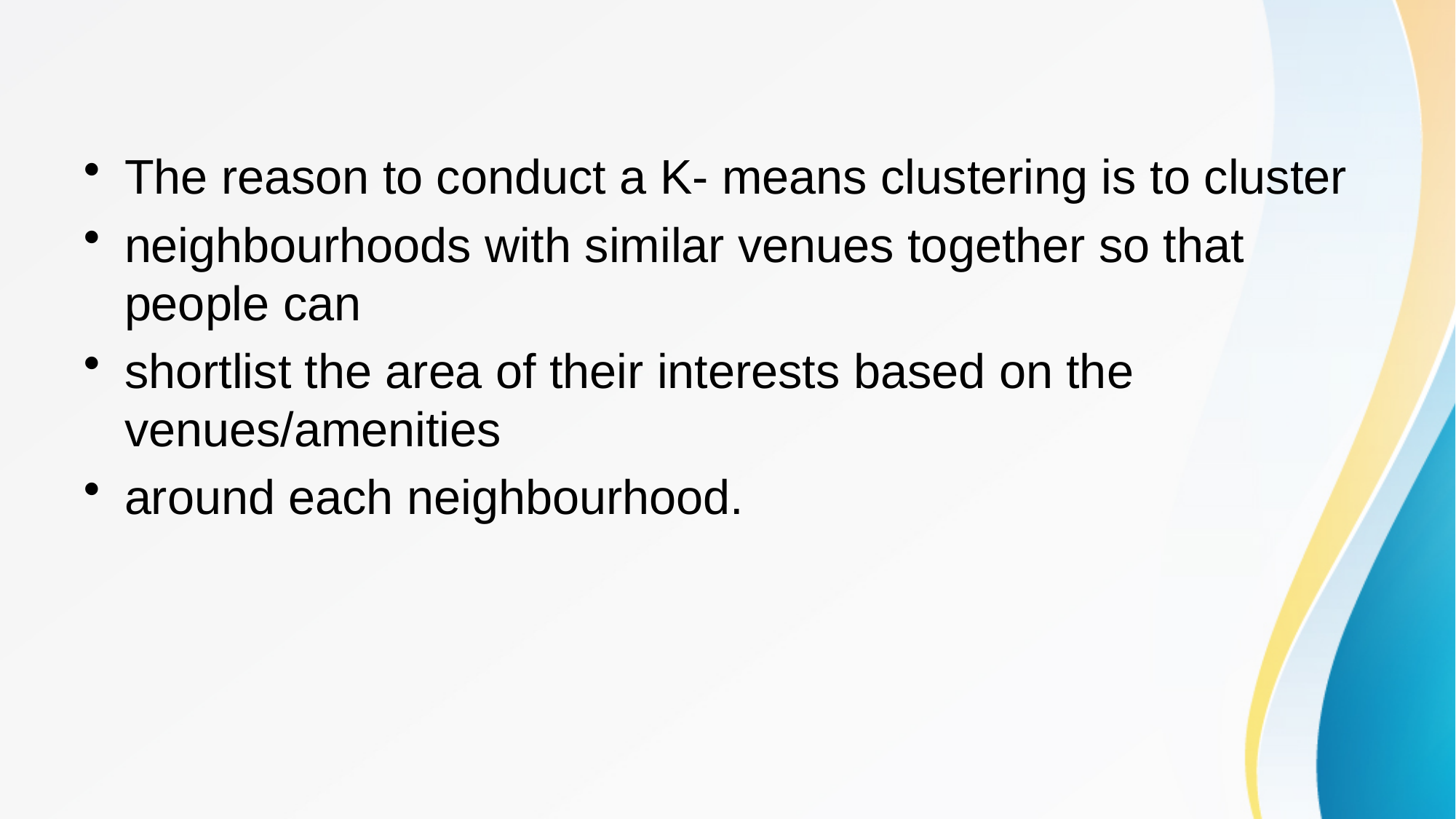

The reason to conduct a K- means clustering is to cluster
neighbourhoods with similar venues together so that people can
shortlist the area of their interests based on the venues/amenities
around each neighbourhood.